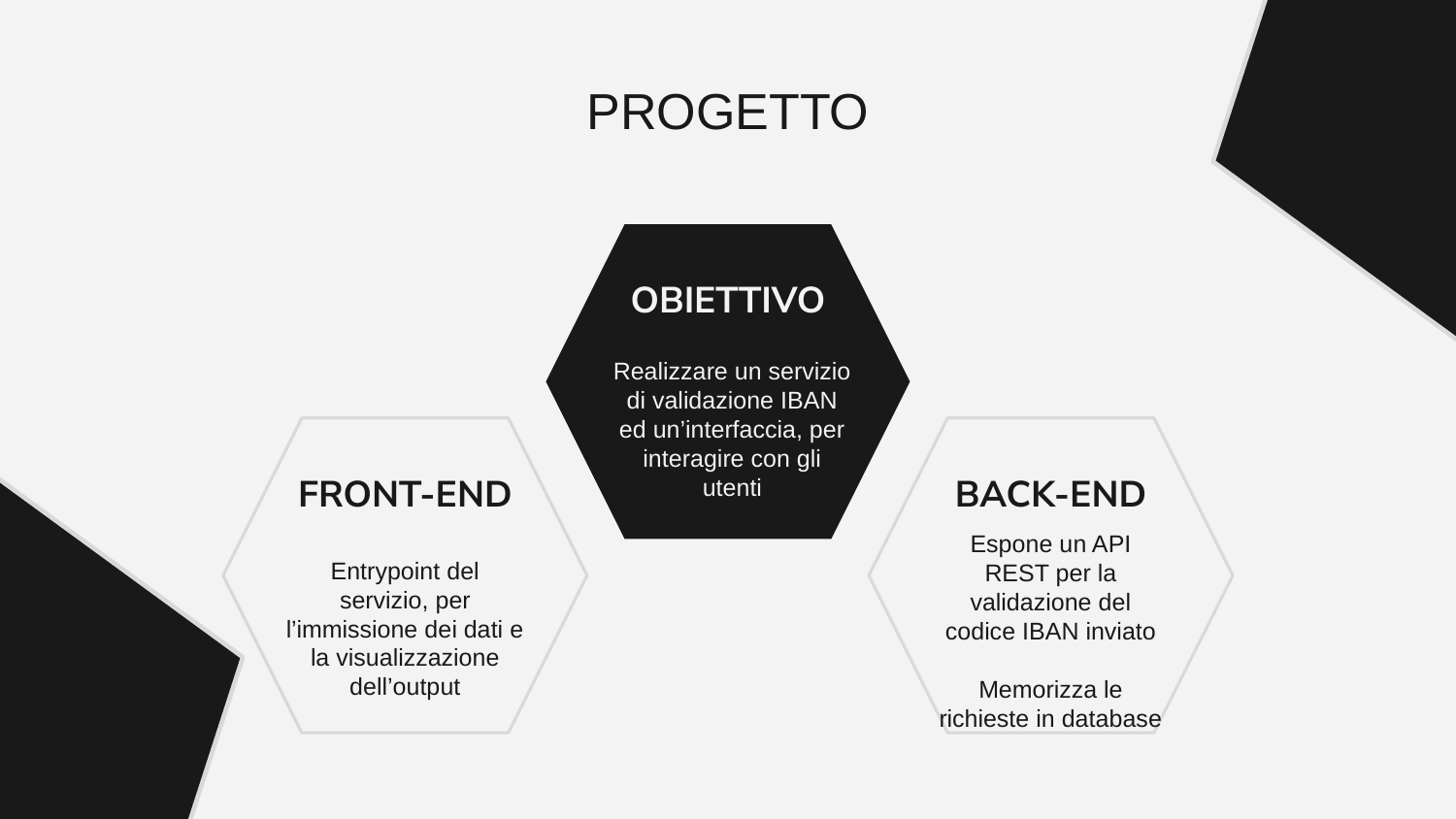

# PROGETTO

OBIETTIVO
Realizzare un servizio di validazione IBAN ed un’interfaccia, per interagire con gli utenti

FRONT-END
BACK-END
Espone un API REST per la validazione del codice IBAN inviato

Memorizza le richieste in database
Entrypoint del servizio, per l’immissione dei dati e la visualizzazione dell’output